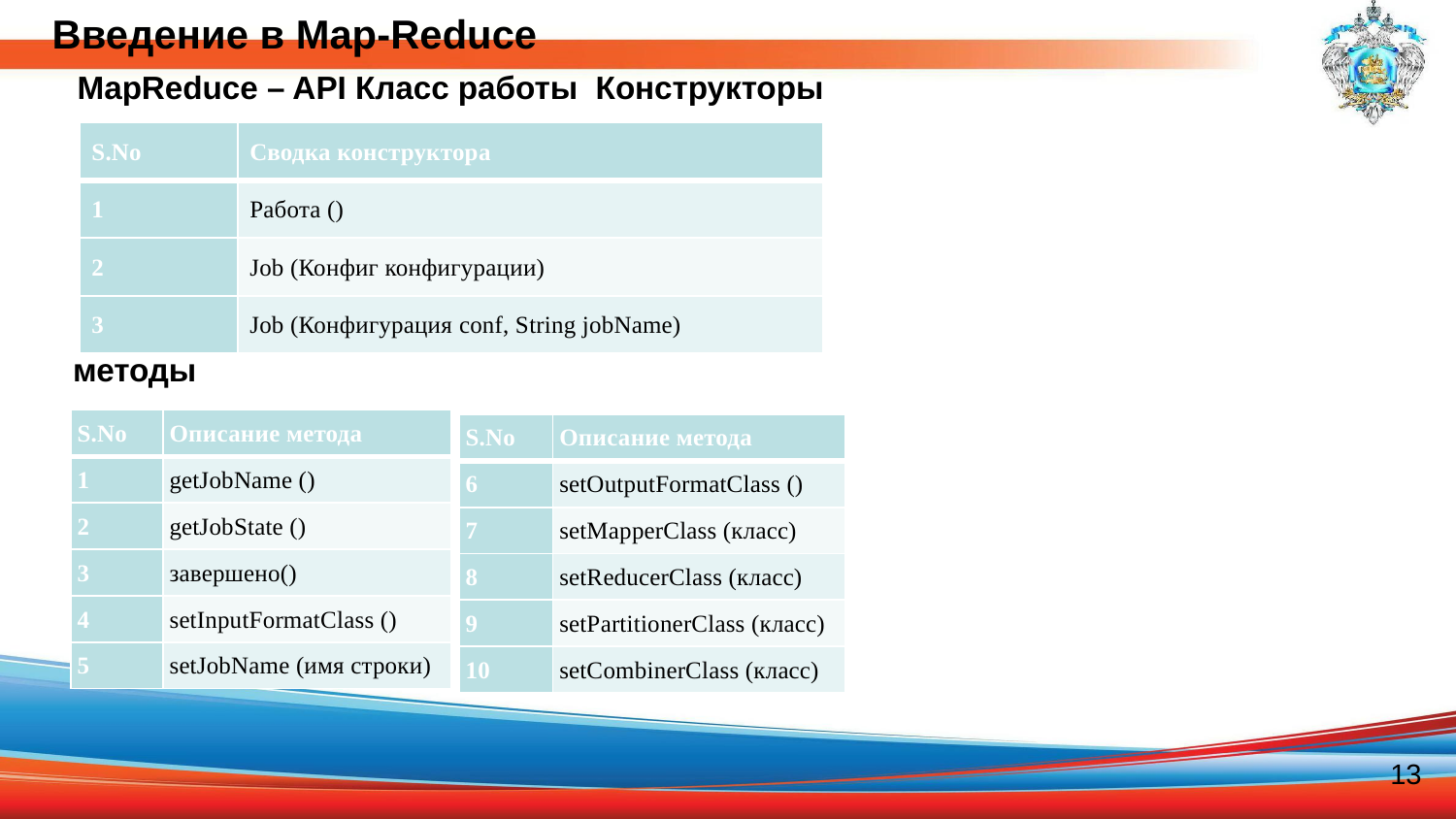

Введение в Map-Reduce
MapReduce – API Класс работы  Конструкторы

| S.No | Сводка конструктора |
| --- | --- |
| 1 | Работа () |
| 2 | Job (Конфиг конфигурации) |
| 3 | Job (Конфигурация conf, String jobName) |
методы
| S.No | Описание метода |
| --- | --- |
| 1 | getJobName () |
| 2 | getJobState () |
| 3 | завершено() |
| 4 | setInputFormatClass () |
| 5 | setJobName (имя строки) |
| S.No | Описание метода |
| --- | --- |
| 6 | setOutputFormatClass () |
| 7 | setMapperClass (класс) |
| 8 | setReducerClass (класс) |
| 9 | setPartitionerClass (класс) |
| 10 | setCombinerClass (класс) |
13